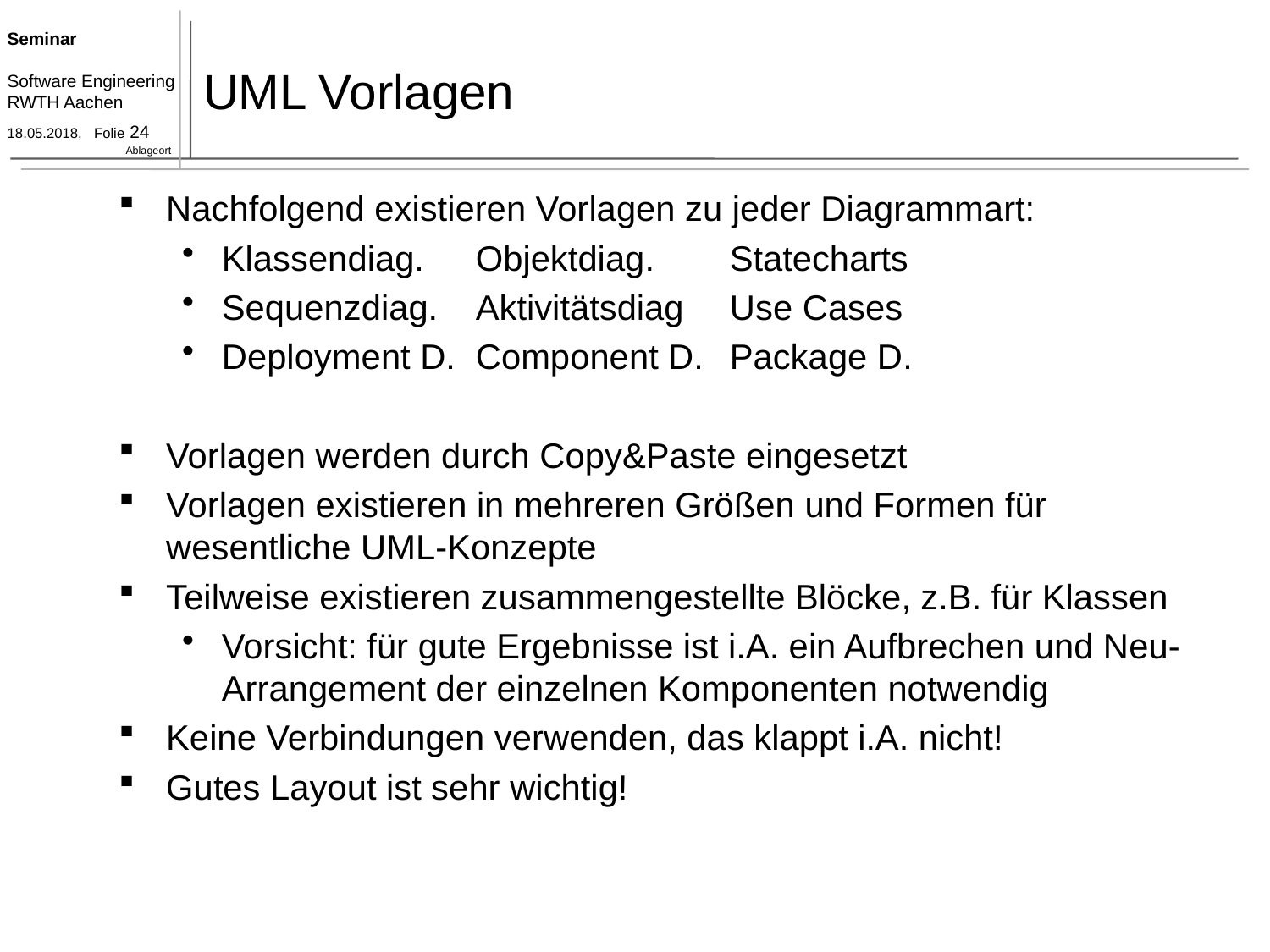

# UML Vorlagen
Nachfolgend existieren Vorlagen zu jeder Diagrammart:
Klassendiag.	Objektdiag.	Statecharts
Sequenzdiag.	Aktivitätsdiag	Use Cases
Deployment D. 	Component D.	Package D.

Vorlagen werden durch Copy&Paste eingesetzt
Vorlagen existieren in mehreren Größen und Formen für wesentliche UML-Konzepte
Teilweise existieren zusammengestellte Blöcke, z.B. für Klassen
Vorsicht: für gute Ergebnisse ist i.A. ein Aufbrechen und Neu-Arrangement der einzelnen Komponenten notwendig
Keine Verbindungen verwenden, das klappt i.A. nicht!
Gutes Layout ist sehr wichtig!